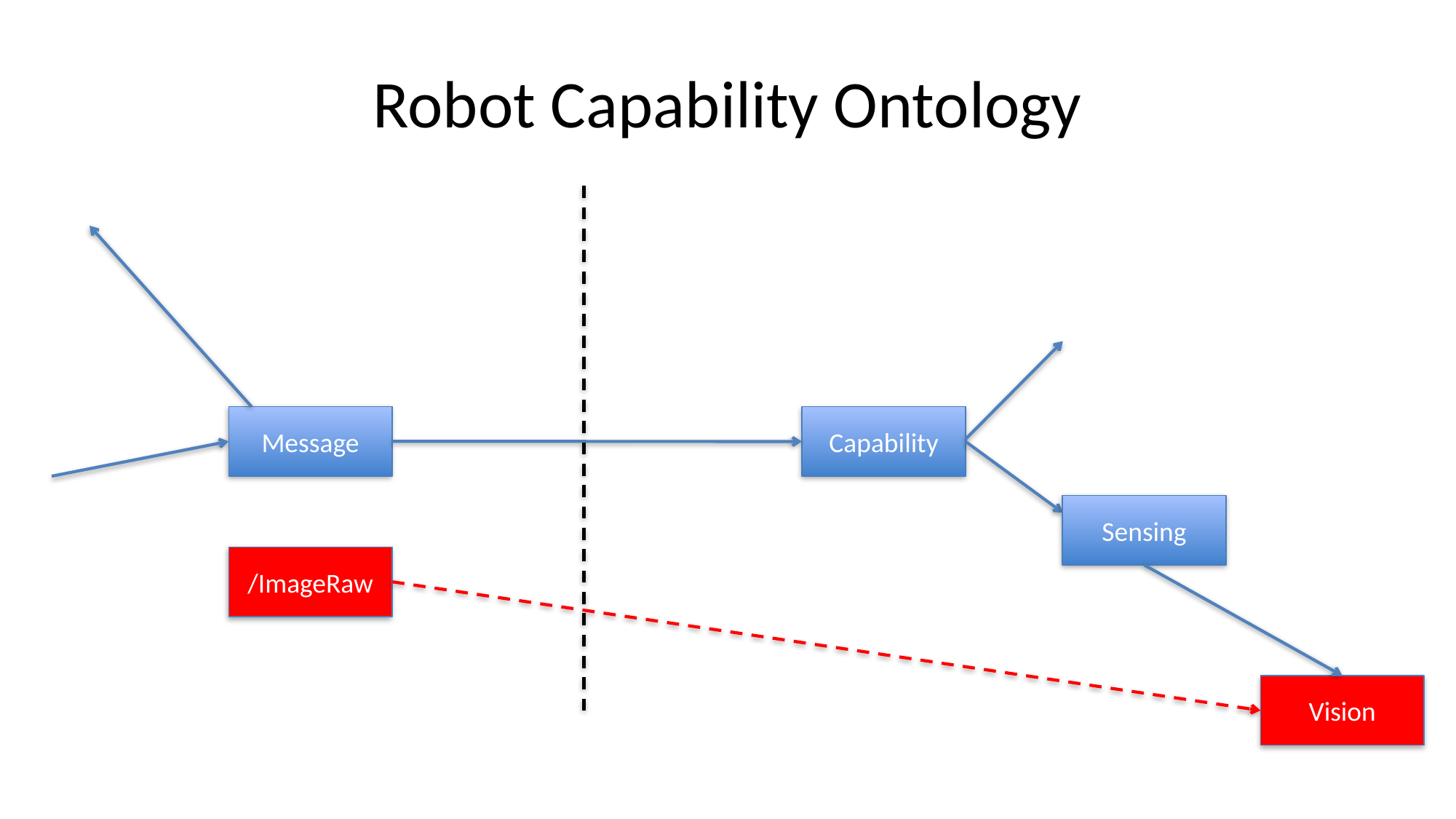

# Robot Capability Ontology
Message
Capability
Sensing
/ImageRaw
Vision